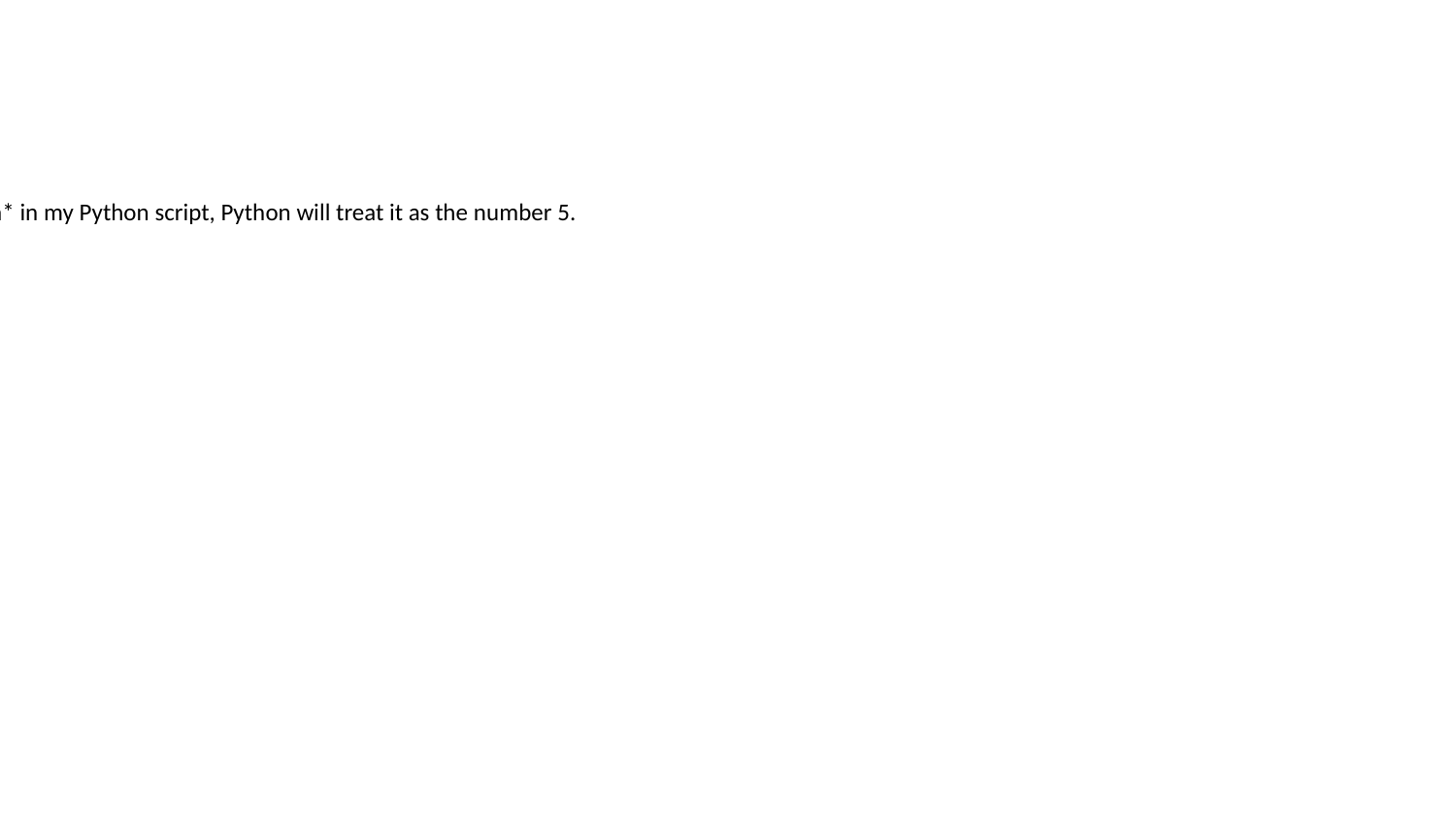

Info:
Now if I call *a* in my Python script, Python will treat it as the number 5.